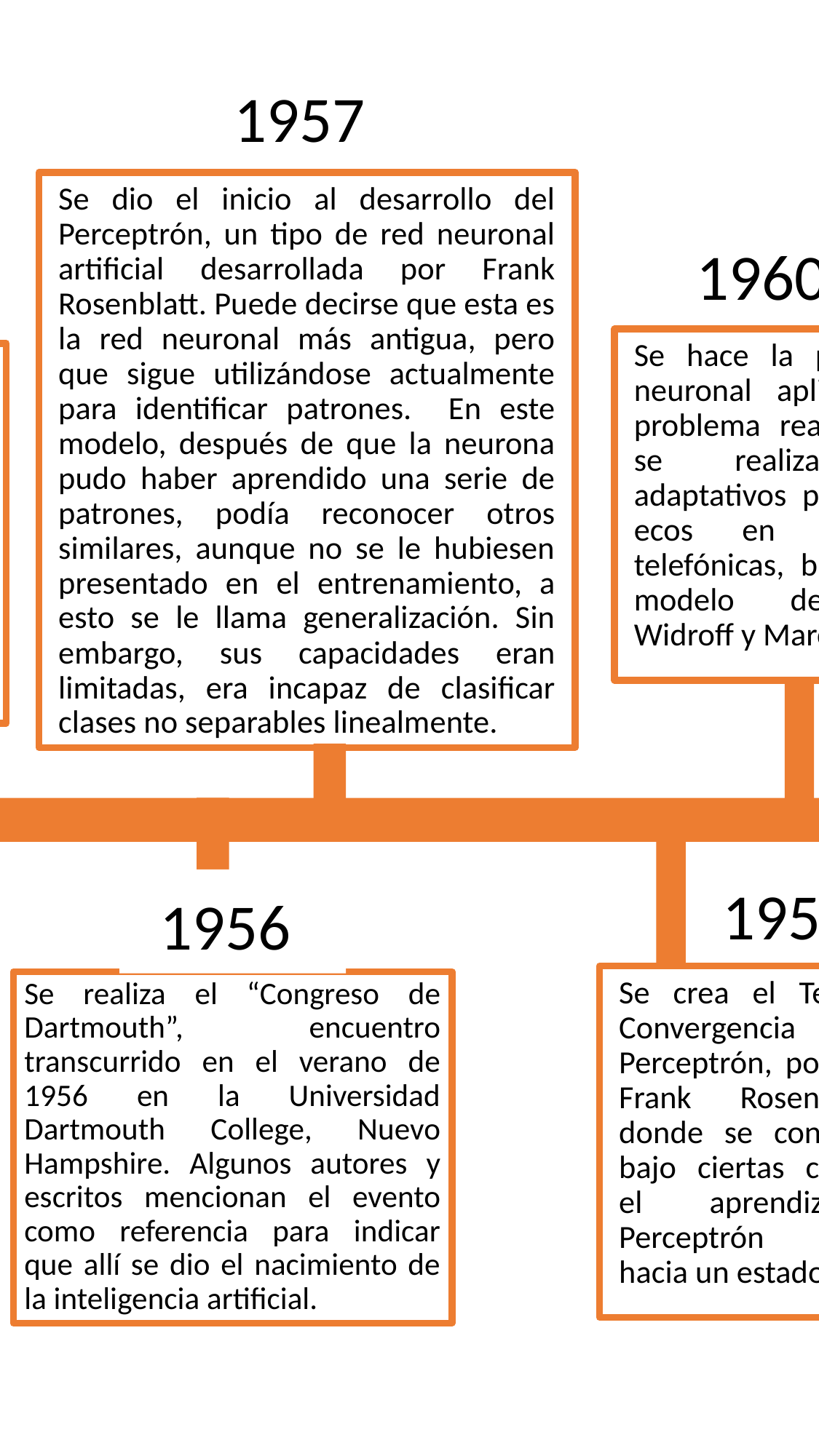

1936-1949
1969-1975
1957
Donald Hebb define una regla para explicar cómo se realiza un proceso de aprendizaje. Para las redes neuronales actuales, se sigue utilizando la regla de Hebb. Según él, el aprendizaje ocurre cuando ciertos cambios en una neurona son activados. En su trabajo “The Organization of Behavior" [10] explica que, si dos neuronas que están interconectadas entre sí se activan al mismo tiempo, esto indica que existe un incremento en la fuerza sináptica.  Hebb también intentó encontrar semejanzas entre el aprendizaje y la actividad nerviosa.  Sus trabajos formaron las bases de la Teoría de las Redes Neuronales.
Se realiza la discusión acerca de la posibilidad de seguir trabajando con redes neuronales o no. Esto debido que, con varios estudios y pruebas realizadas, se demostró que el Perceptrón era débil ya que las funciones no lineales son empleadas en computación y en los problemas del mundo real. Sin embargo, durante esta época surge el algoritmo de “propagación hacia atrás”, que resuelve el problema que presentaba el Perceptrón, realizado por Paul Werbos en 1974. Al trabajo realizado por Werbos, algunos autores lo denominan como el resurgimiento de las redes neuronales.
Se dio el inicio al desarrollo del Perceptrón, un tipo de red neuronal artificial desarrollada por Frank Rosenblatt. Puede decirse que esta es la red neuronal más antigua, pero que sigue utilizándose actualmente para identificar patrones.  En este modelo, después de que la neurona pudo haber aprendido una serie de patrones, podía reconocer otros similares, aunque no se le hubiesen presentado en el entrenamiento, a esto se le llama generalización. Sin embargo, sus capacidades eran limitadas, era incapaz de clasificar clases no separables linealmente.
1960
1950
Se hace la primera red neuronal aplicada a un problema real en donde se realizan filtros adaptativos para eliminar ecos en las líneas telefónicas, basado en el modelo de Bernard Widroff y Marcian Hoff.
Después de realizar algunos ensayos, Karl Lashley encontró que la información no era almacenada de forma centralizada en el cerebro si no que era distribuida encima de él.

1959
1956
1986
1943
# 1936
Se crea el Teorema de Convergencia del Perceptrón, por el mismo Frank Rosenblatt, en donde se confirma que, bajo ciertas condiciones, el aprendizaje del Perceptrón convergía hacia un estado finito.
Se realiza el “Congreso de Dartmouth”, encuentro transcurrido en el verano de 1956 en la Universidad Dartmouth College, Nuevo Hampshire. Algunos autores y escritos mencionan el evento como referencia para indicar que allí se dio el nacimiento de la inteligencia artificial.
Aparece el nombre de conexionismo para definir el procesamiento distribuido en paralelo. David E. Rumelhart y James McClelland proporcionan una exposición de la utilización de conexionismo en los computadores para simular procesos neuronales.
Warren McCulloch y Walter Pitts iniciaron con los fundamentos de la computación neuronal y escribieron una teoría acerca de la forma de trabajar de las neuronas. Este puede verse en su trabajo llamado “A Logical Calculus of Ideas Immanent in Nervous Activity” [9] y través de circuitos eléctrico modelaron una red neuronal simple.
Alan Turing realiza estudios del cerebro y encuentra relaciones entre la forma en que esta trabaja y la computación.